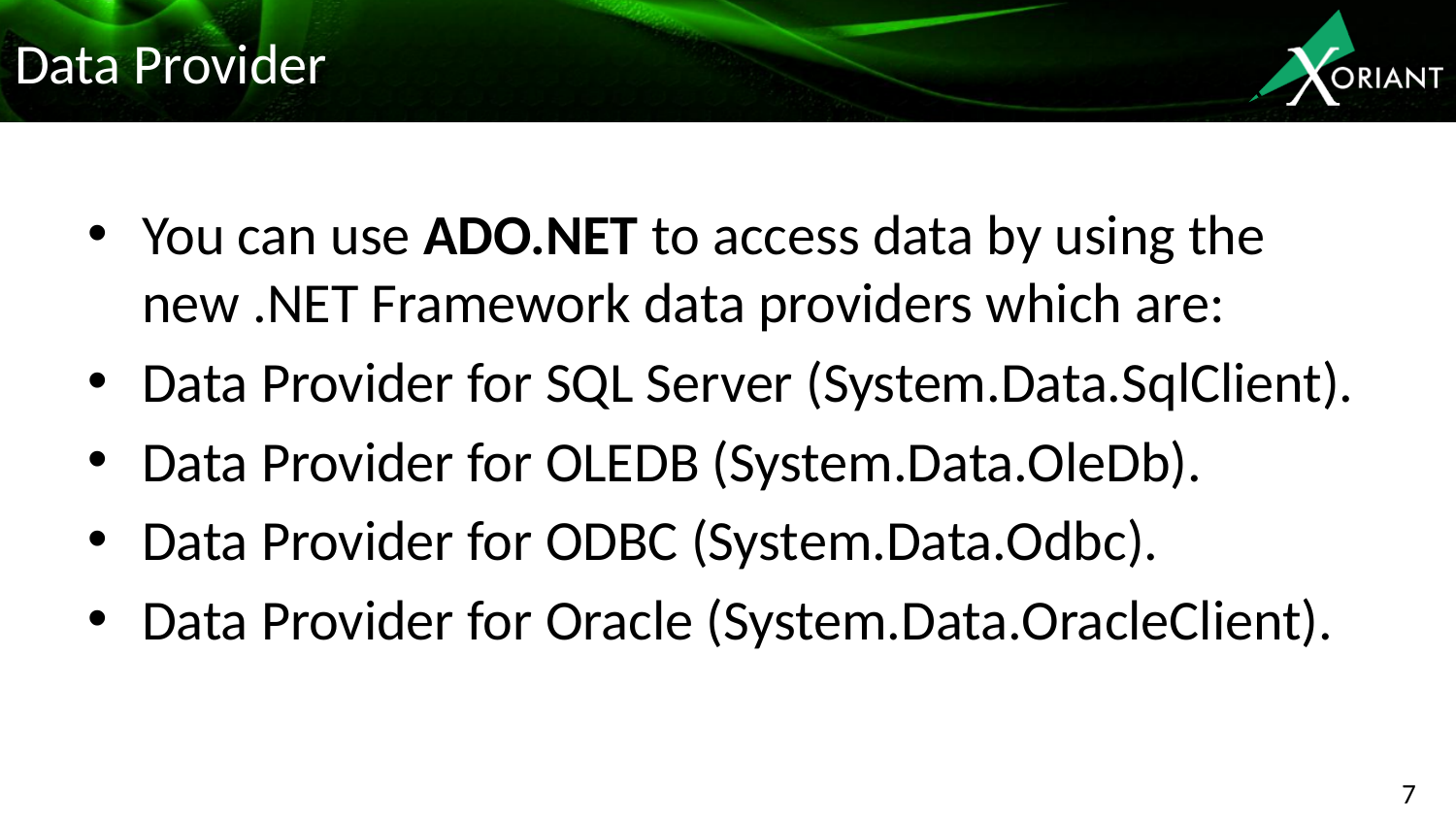

# Data Provider
You can use ADO.NET to access data by using the new .NET Framework data providers which are:
Data Provider for SQL Server (System.Data.SqlClient).
Data Provider for OLEDB (System.Data.OleDb).
Data Provider for ODBC (System.Data.Odbc).
Data Provider for Oracle (System.Data.OracleClient).

7